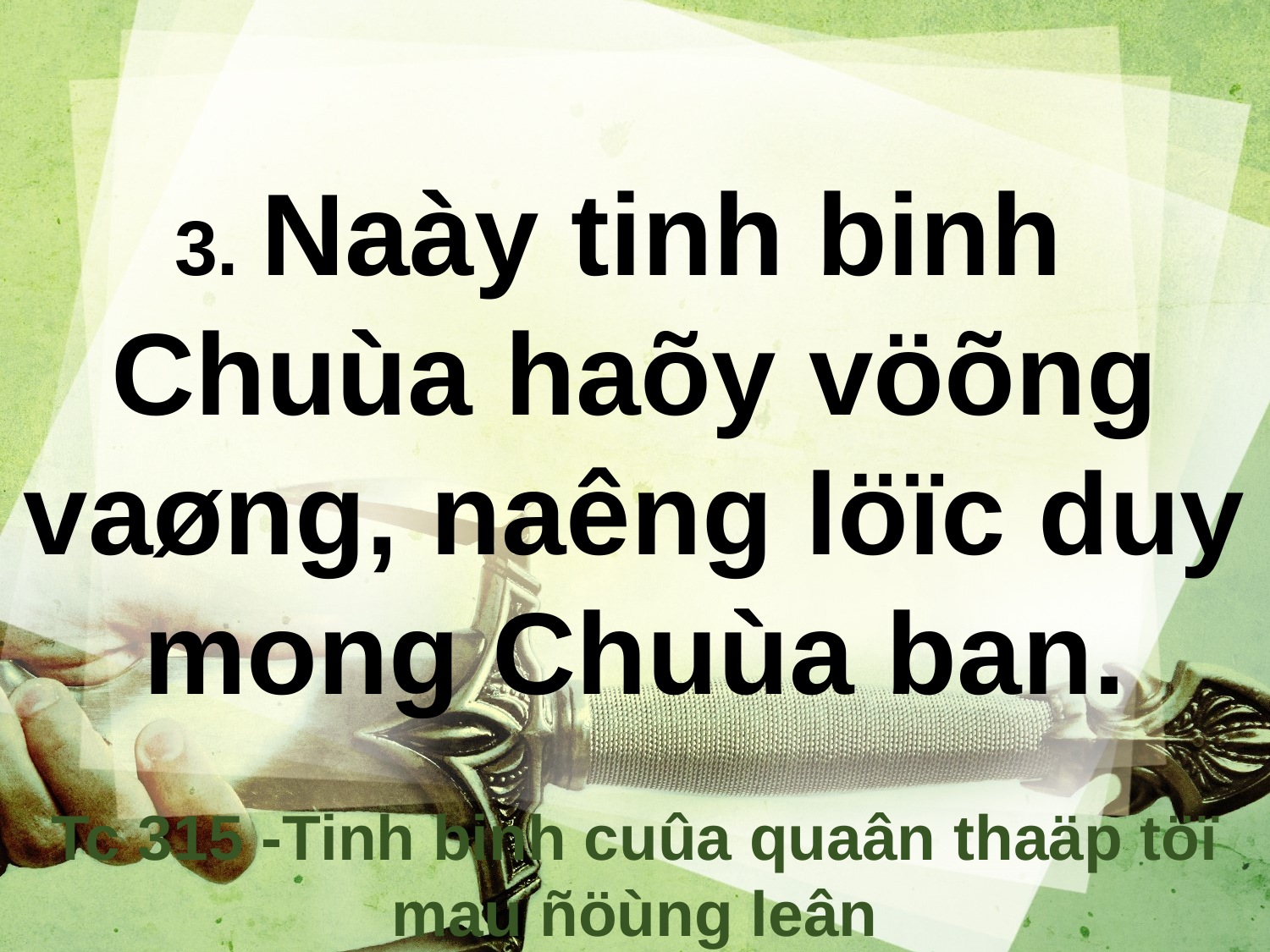

3. Naày tinh binh
Chuùa haõy vöõng vaøng, naêng löïc duy mong Chuùa ban.
Tc 315 -Tinh binh cuûa quaân thaäp töï mau ñöùng leân